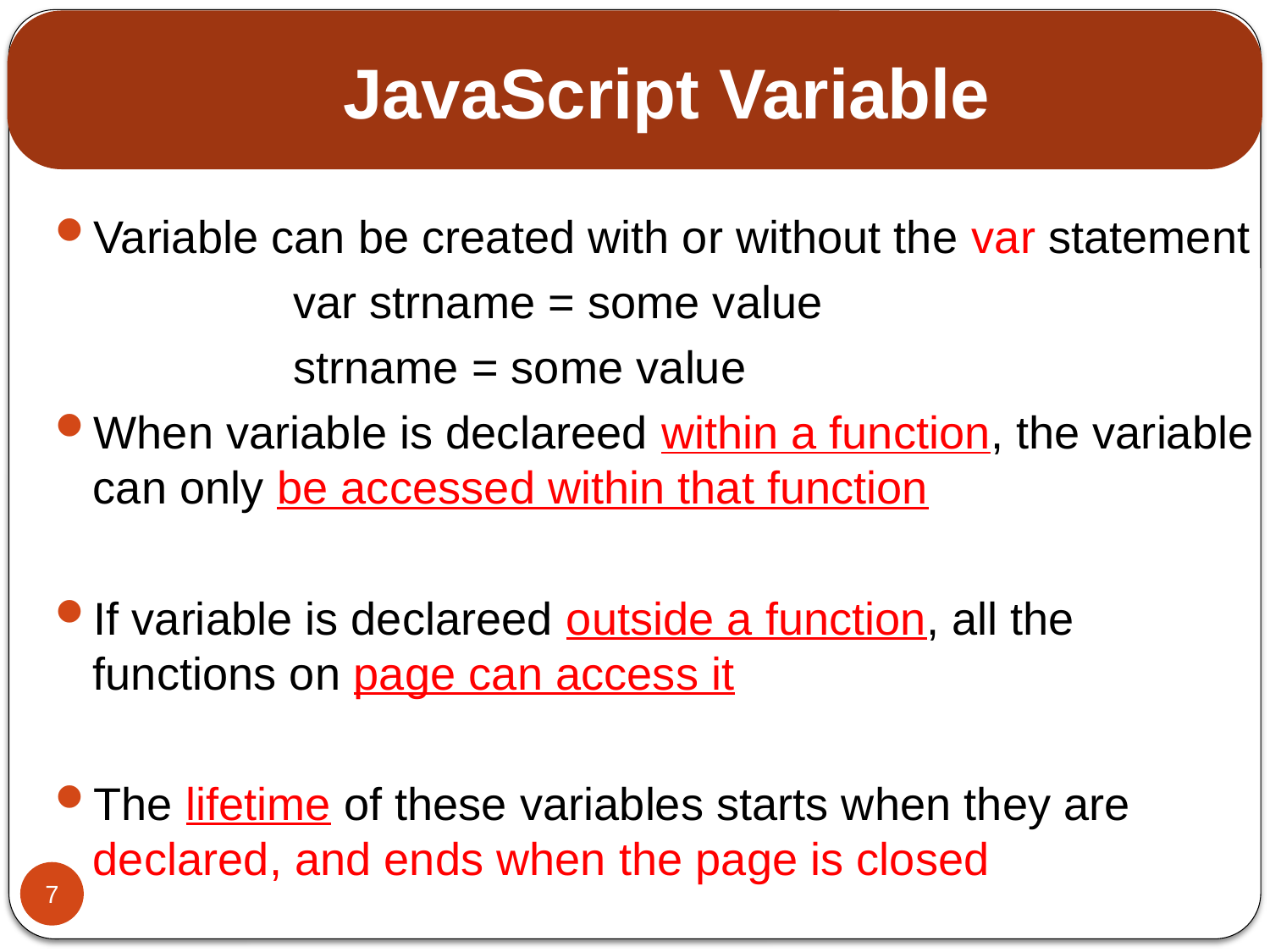

# JavaScript Variable
Variable can be created with or without the var statement
var strname = some value
strname = some value
When variable is declareed within a function, the variable can only be accessed within that function

If variable is declareed outside a function, all the functions on page can access it

The lifetime of these variables starts when they are declared, and ends when the page is closed
7